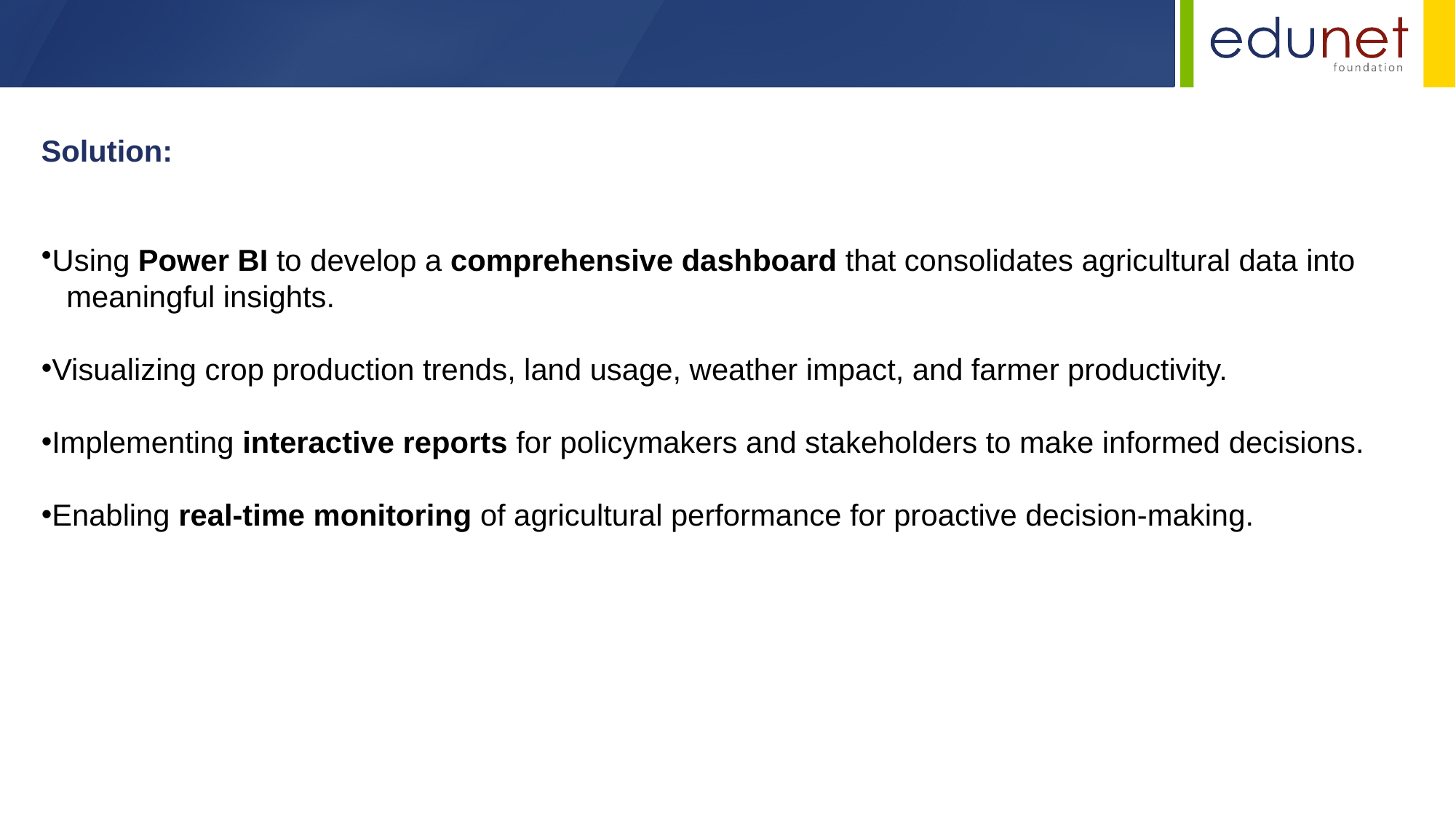

Solution:

Using Power BI to develop a comprehensive dashboard that consolidates agricultural data into     meaningful insights.

Visualizing crop production trends, land usage, weather impact, and farmer productivity.

Implementing interactive reports for policymakers and stakeholders to make informed decisions.

Enabling real-time monitoring of agricultural performance for proactive decision-making.